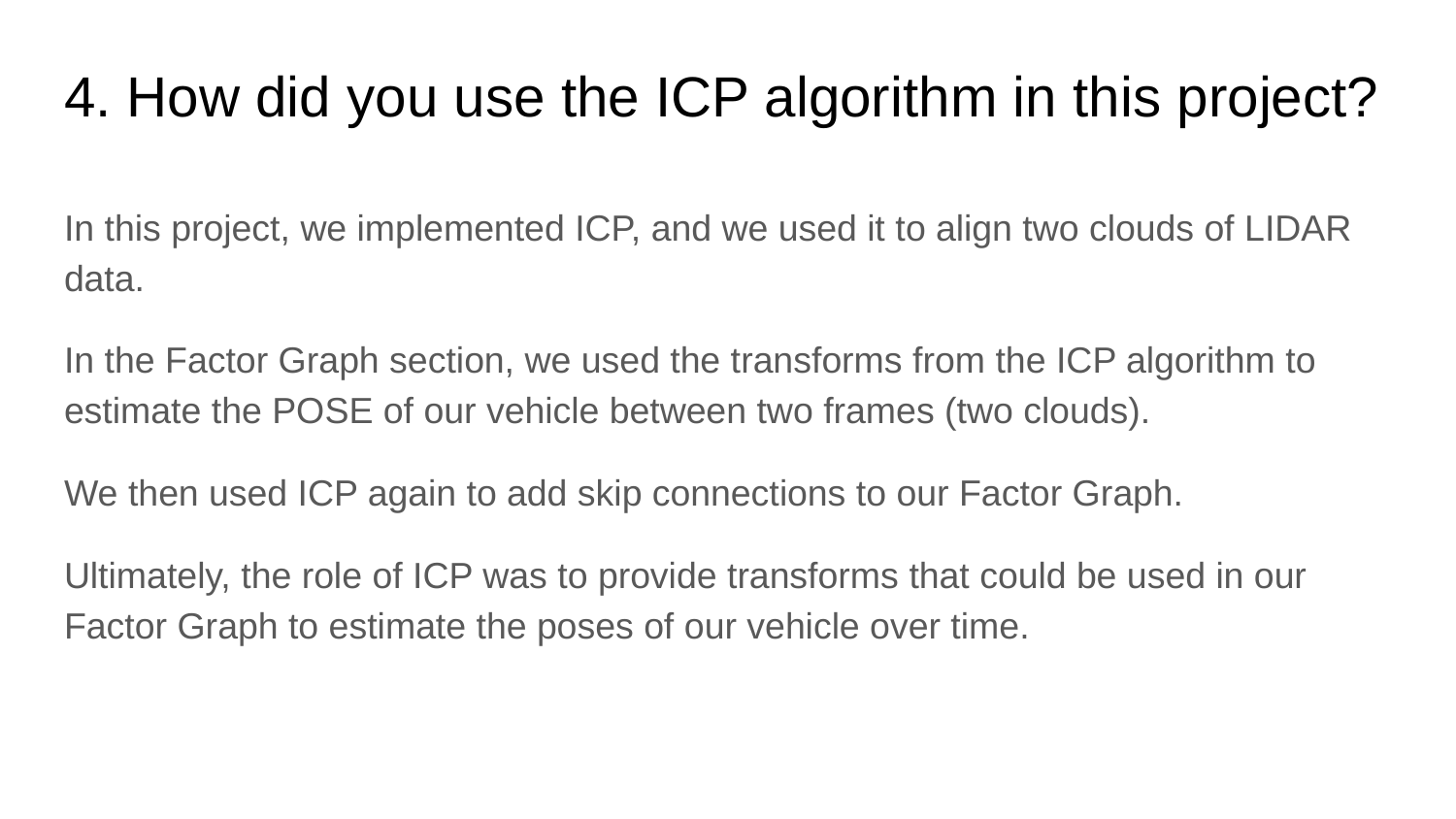

# 4. How did you use the ICP algorithm in this project?
In this project, we implemented ICP, and we used it to align two clouds of LIDAR data.
In the Factor Graph section, we used the transforms from the ICP algorithm to estimate the POSE of our vehicle between two frames (two clouds).
We then used ICP again to add skip connections to our Factor Graph.
Ultimately, the role of ICP was to provide transforms that could be used in our Factor Graph to estimate the poses of our vehicle over time.